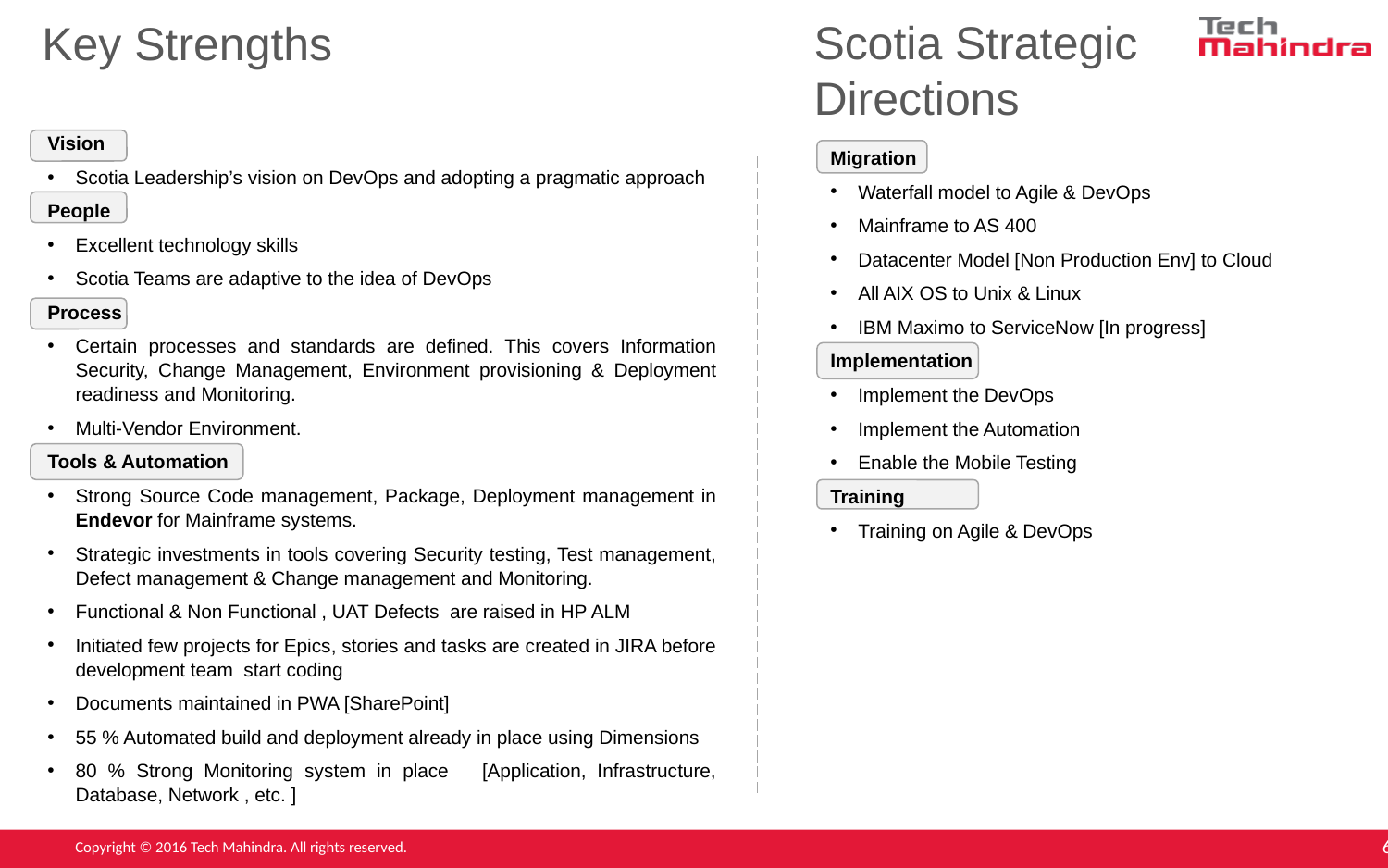

Scotia Strategic Directions
Key Strengths

Vision
Scotia Leadership’s vision on DevOps and adopting a pragmatic approach
People
Excellent technology skills
Scotia Teams are adaptive to the idea of DevOps
Process
Certain processes and standards are defined. This covers Information Security, Change Management, Environment provisioning & Deployment readiness and Monitoring.
Multi-Vendor Environment.
Tools & Automation
Strong Source Code management, Package, Deployment management in Endevor for Mainframe systems.
Strategic investments in tools covering Security testing, Test management, Defect management & Change management and Monitoring.
Functional & Non Functional , UAT Defects  are raised in HP ALM
Initiated few projects for Epics, stories and tasks are created in JIRA before development team  start coding
Documents maintained in PWA [SharePoint]
55 % Automated build and deployment already in place using Dimensions
80 % Strong Monitoring system in place   [Application, Infrastructure, Database, Network , etc. ]

Migration
Waterfall model to Agile & DevOps
Mainframe to AS 400
Datacenter Model [Non Production Env] to Cloud
All AIX OS to Unix & Linux
IBM Maximo to ServiceNow [In progress]
Implementation
Implement the DevOps
Implement the Automation
Enable the Mobile Testing
Training
Training on Agile & DevOps